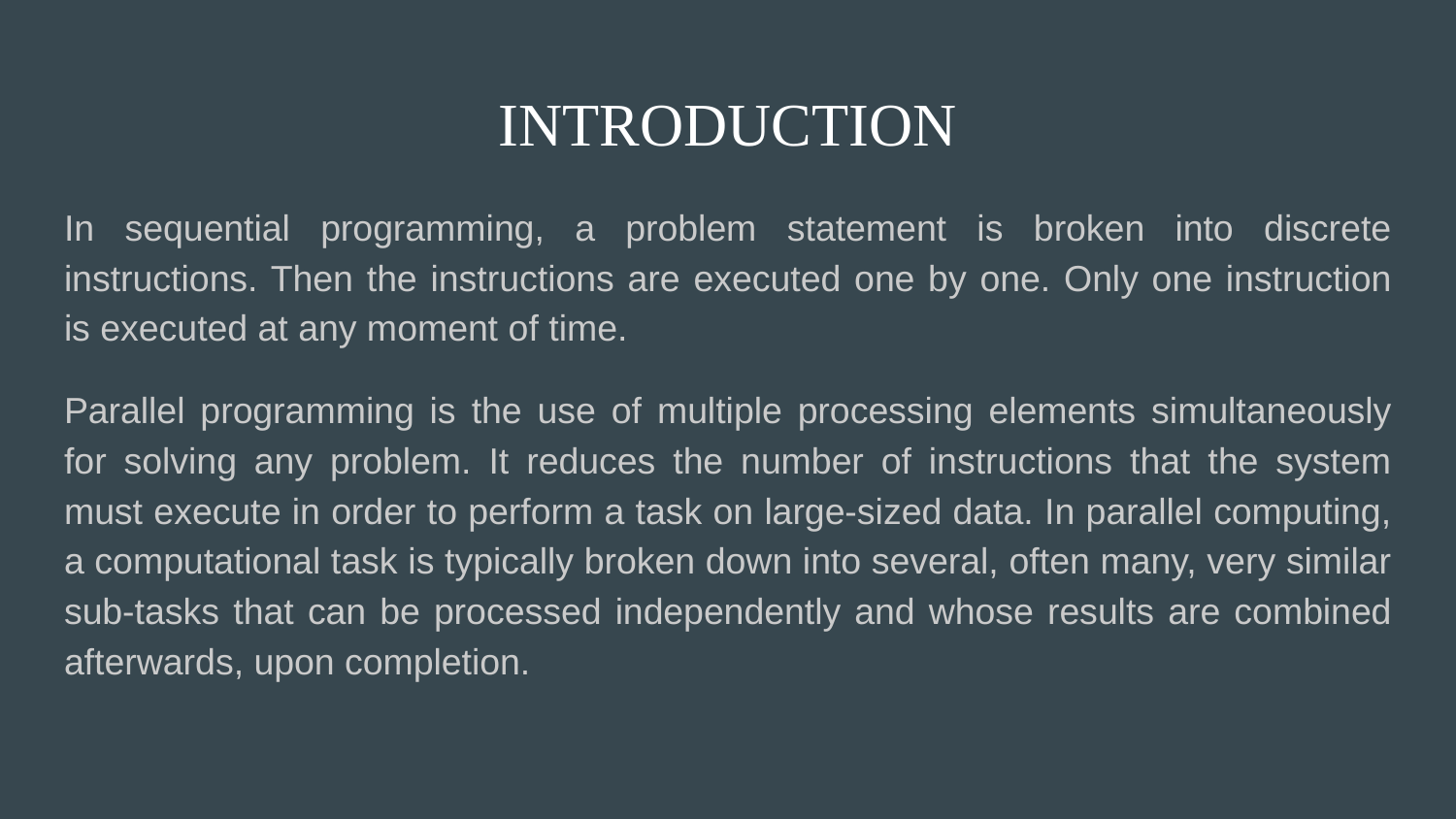

# INTRODUCTION
In sequential programming, a problem statement is broken into discrete instructions. Then the instructions are executed one by one. Only one instruction is executed at any moment of time.
Parallel programming is the use of multiple processing elements simultaneously for solving any problem. It reduces the number of instructions that the system must execute in order to perform a task on large-sized data. In parallel computing, a computational task is typically broken down into several, often many, very similar sub-tasks that can be processed independently and whose results are combined afterwards, upon completion.